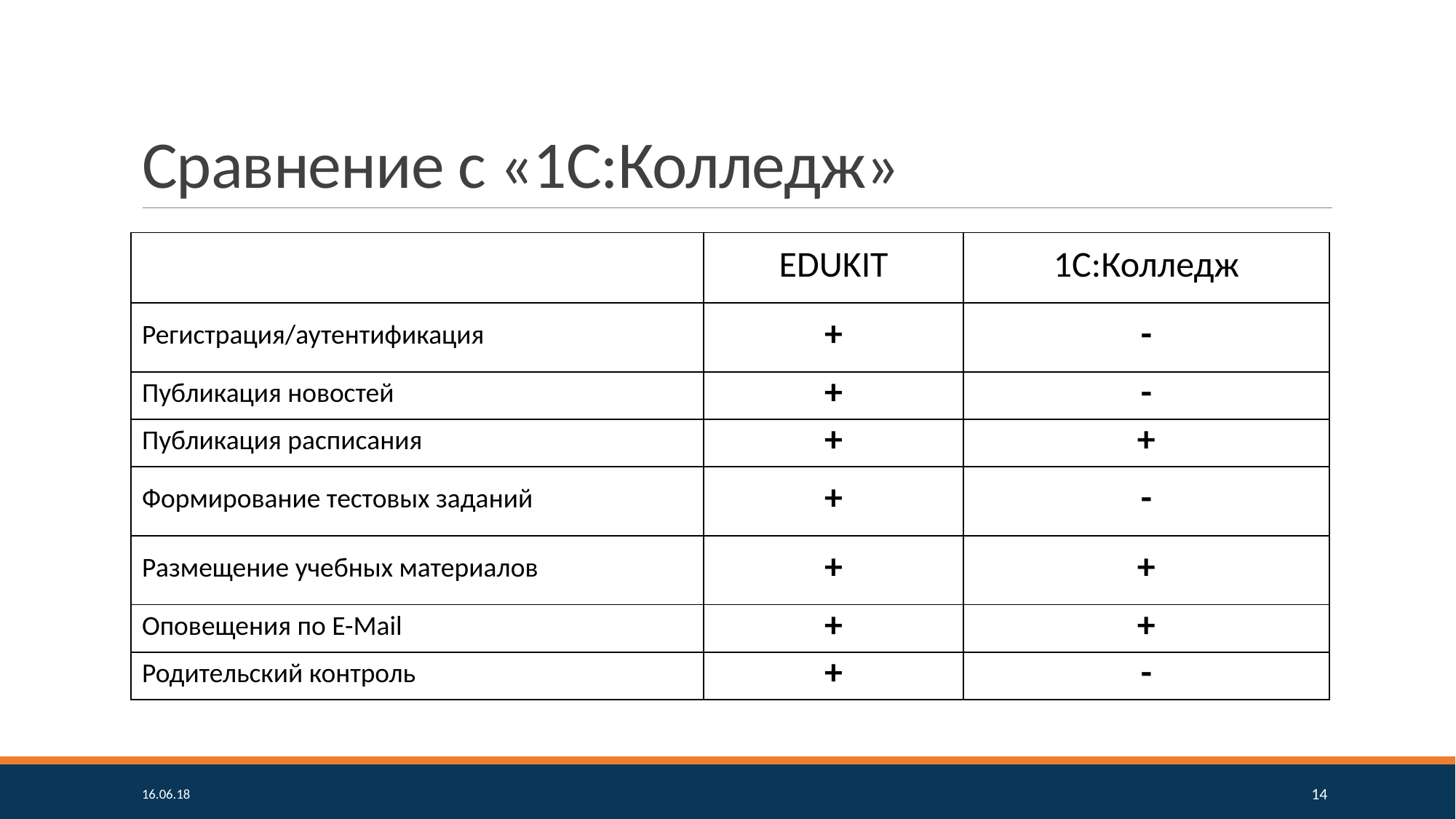

# Сравнение с «1С:Колледж»
|  | EDUKIT | 1С:Колледж |
| --- | --- | --- |
| Регистрация/аутентификация | + | - |
| Публикация новостей | + | - |
| Публикация расписания | + | + |
| Формирование тестовых заданий | + | - |
| Размещение учебных материалов | + | + |
| Оповещения по E-Mail | + | + |
| Родительский контроль | + | - |
16.06.18
14